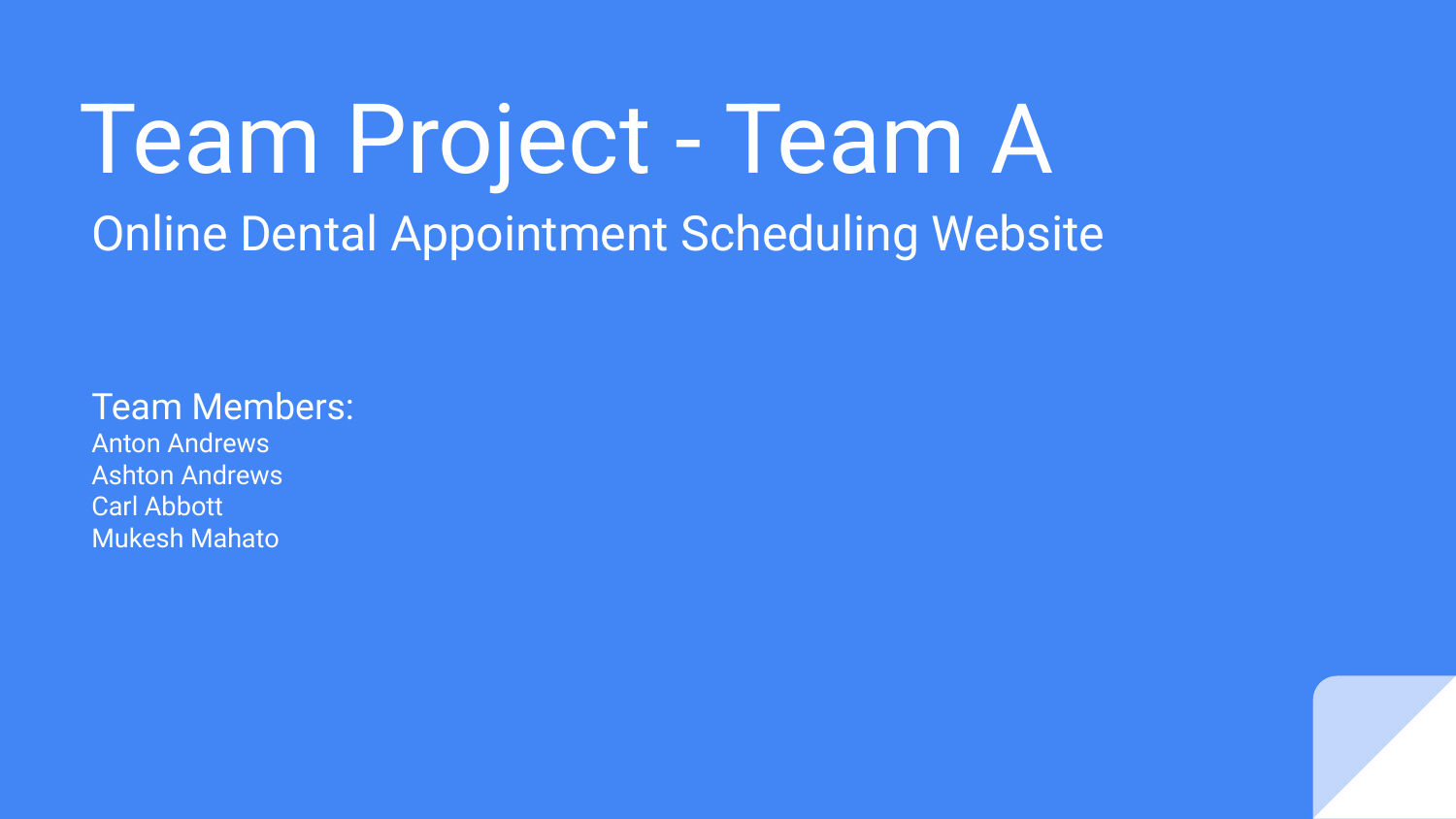

# Team Project - Team A
Online Dental Appointment Scheduling Website
Team Members:
Anton Andrews
Ashton Andrews
Carl Abbott
Mukesh Mahato